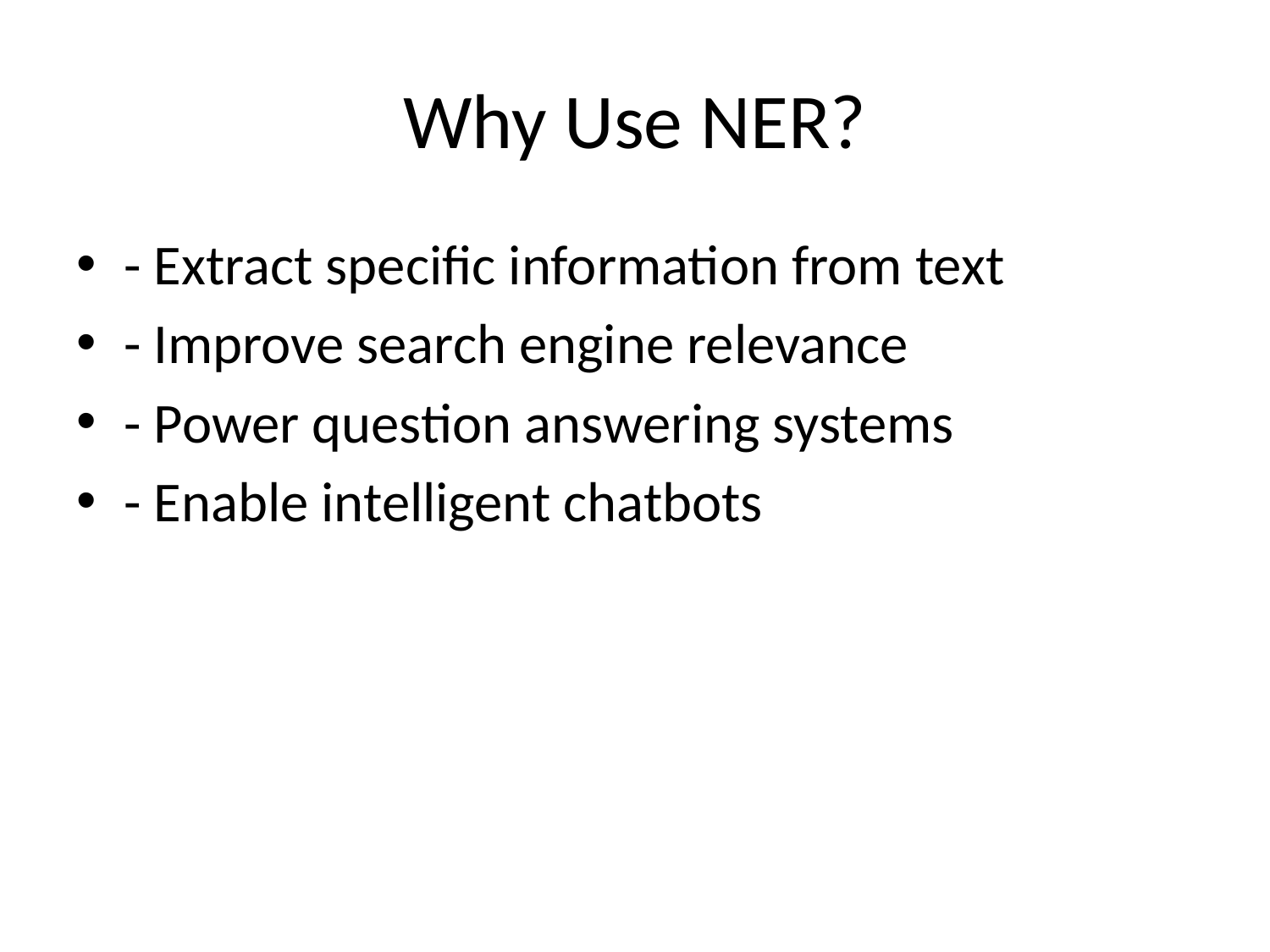

# Why Use NER?
- Extract specific information from text
- Improve search engine relevance
- Power question answering systems
- Enable intelligent chatbots